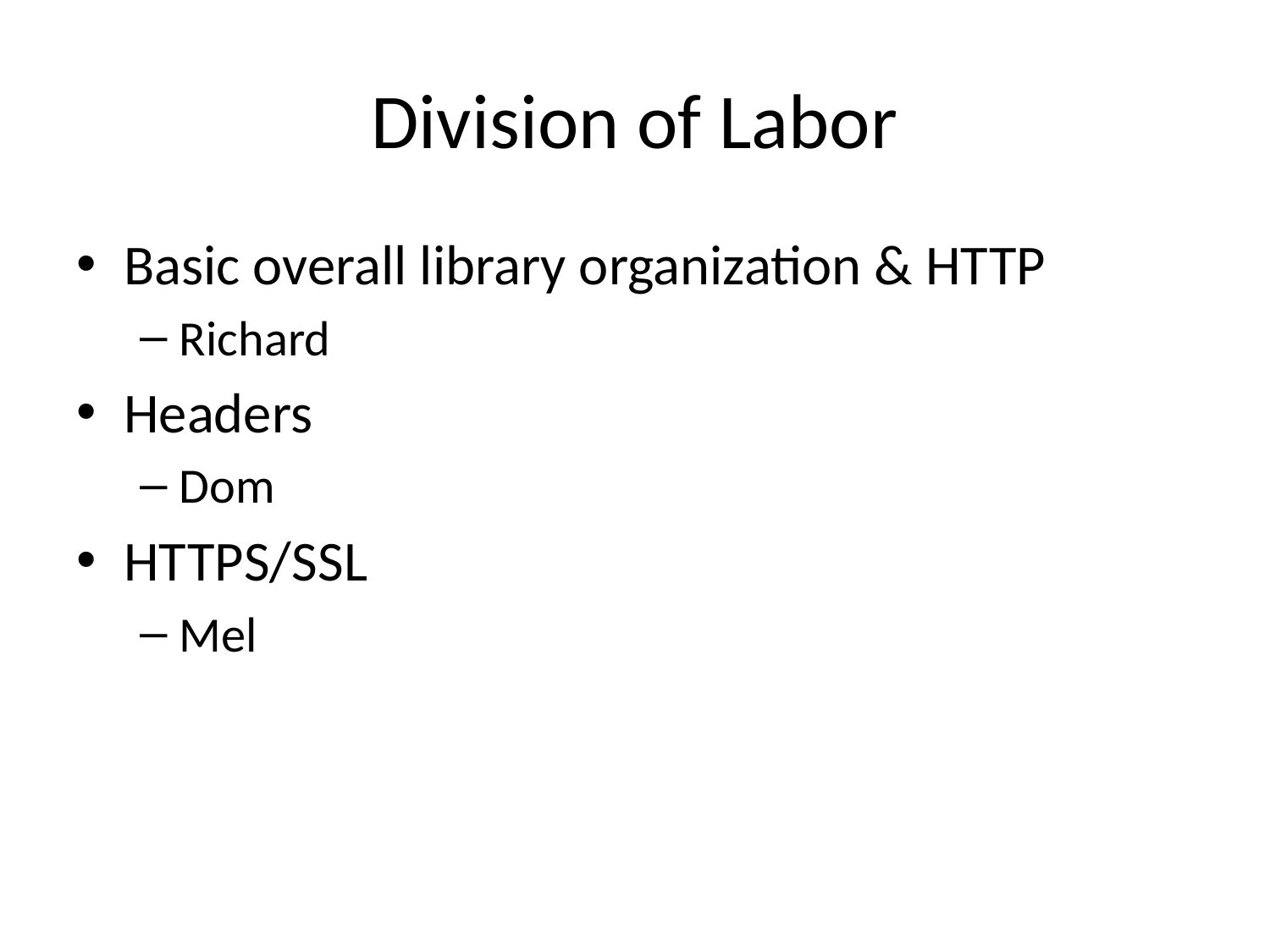

# Division of Labor
Basic overall library organization & HTTP
Richard
Headers
Dom
HTTPS/SSL
Mel